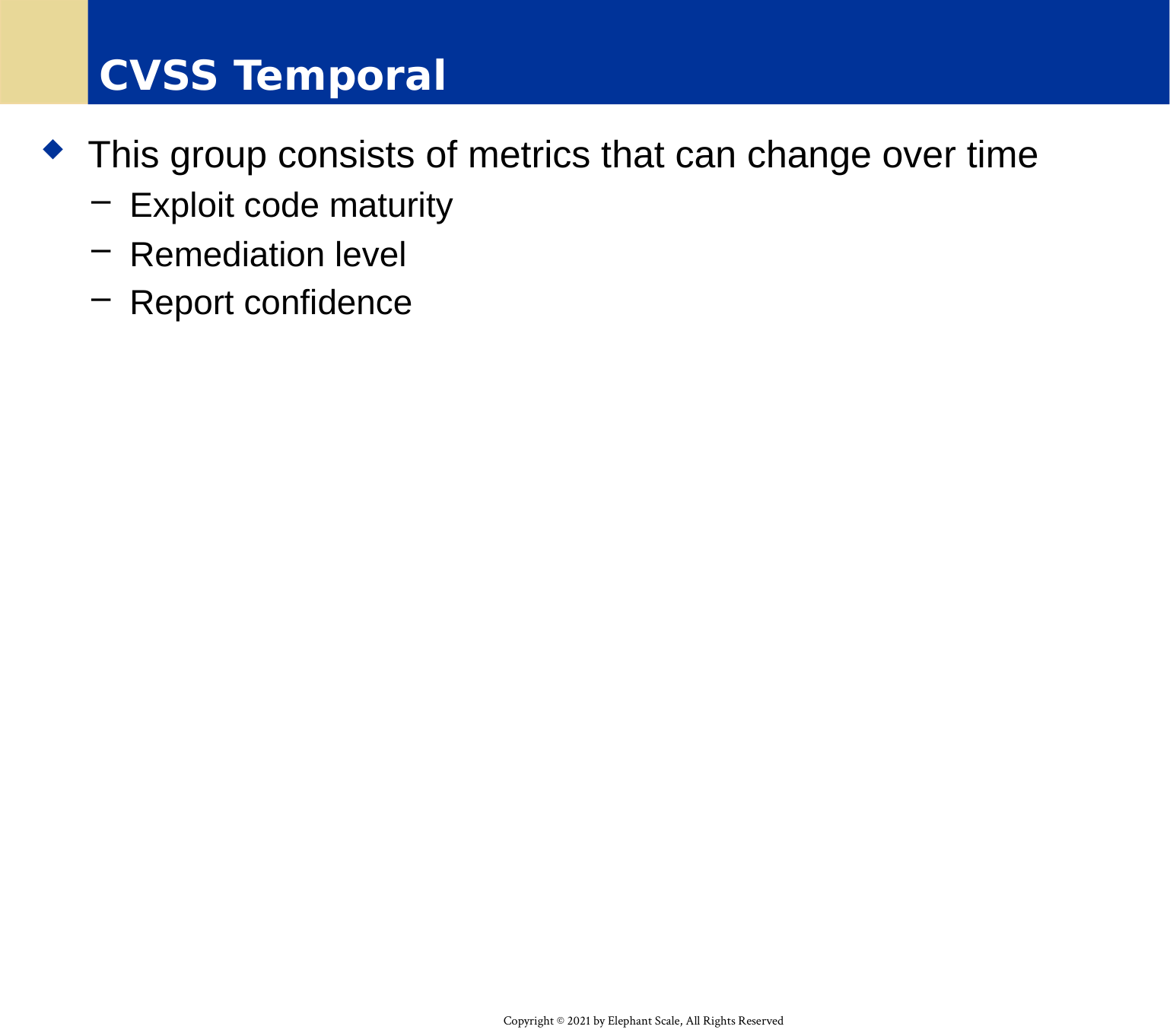

# CVSS Temporal
 This group consists of metrics that can change over time
 Exploit code maturity
 Remediation level
 Report confidence
Copyright © 2021 by Elephant Scale, All Rights Reserved